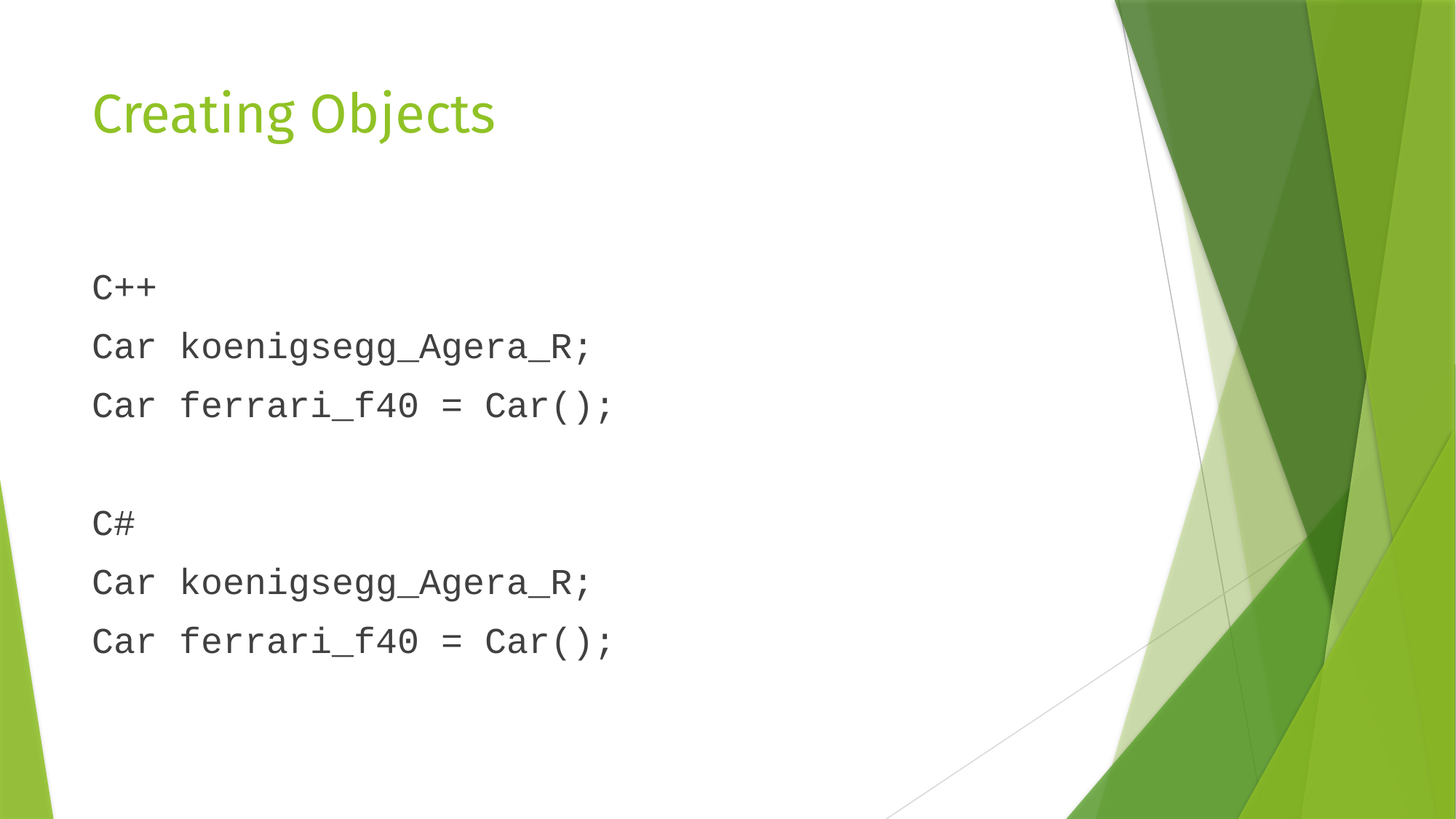

# Creating Objects
C++
Car koenigsegg_Agera_R;
Car ferrari_f40 = Car();

C#
Car koenigsegg_Agera_R;
Car ferrari_f40 = Car();